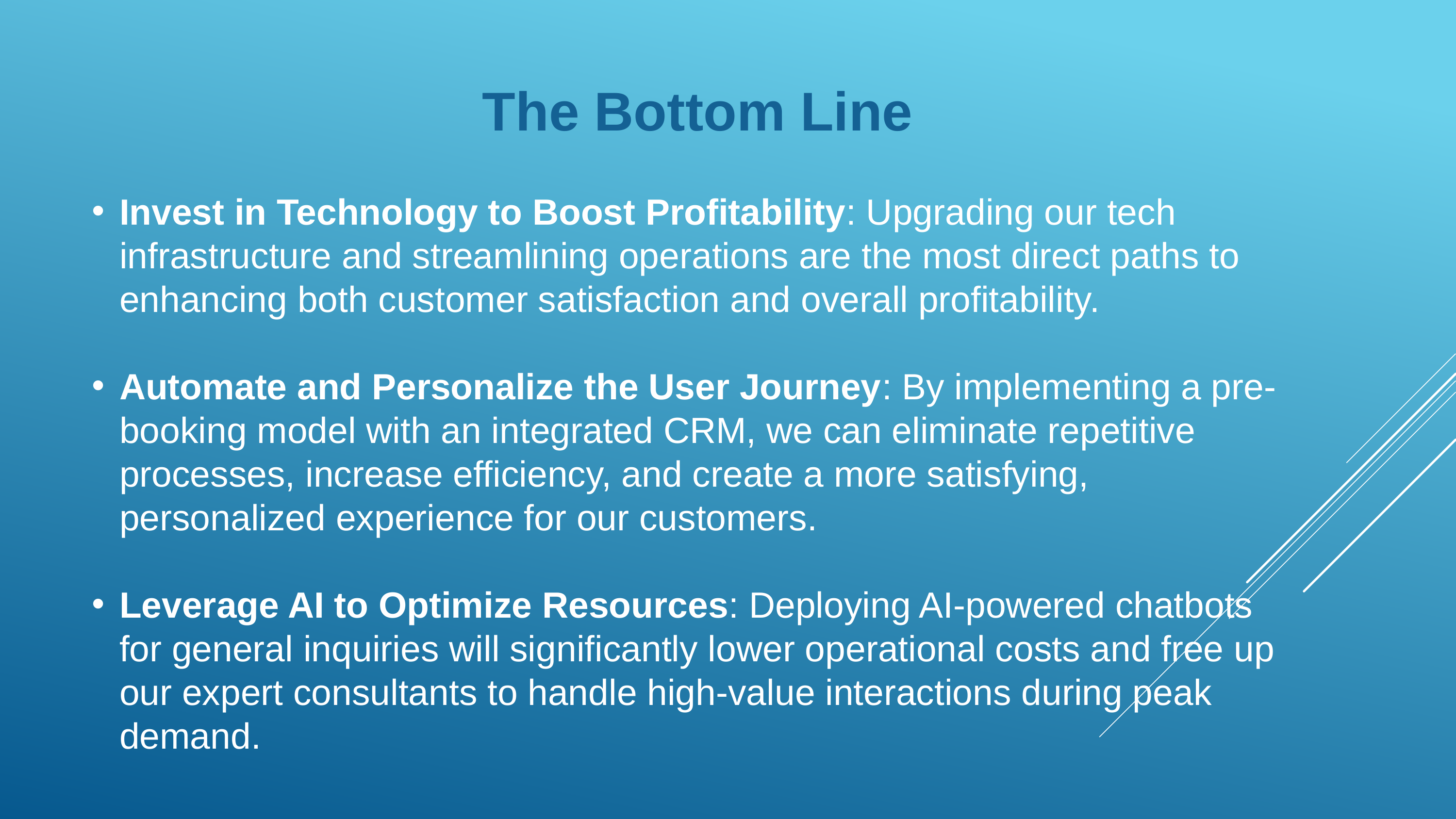

The Bottom Line
Invest in Technology to Boost Profitability: Upgrading our tech infrastructure and streamlining operations are the most direct paths to enhancing both customer satisfaction and overall profitability.

Automate and Personalize the User Journey: By implementing a pre-booking model with an integrated CRM, we can eliminate repetitive processes, increase efficiency, and create a more satisfying, personalized experience for our customers.

Leverage AI to Optimize Resources: Deploying AI-powered chatbots for general inquiries will significantly lower operational costs and free up our expert consultants to handle high-value interactions during peak demand.